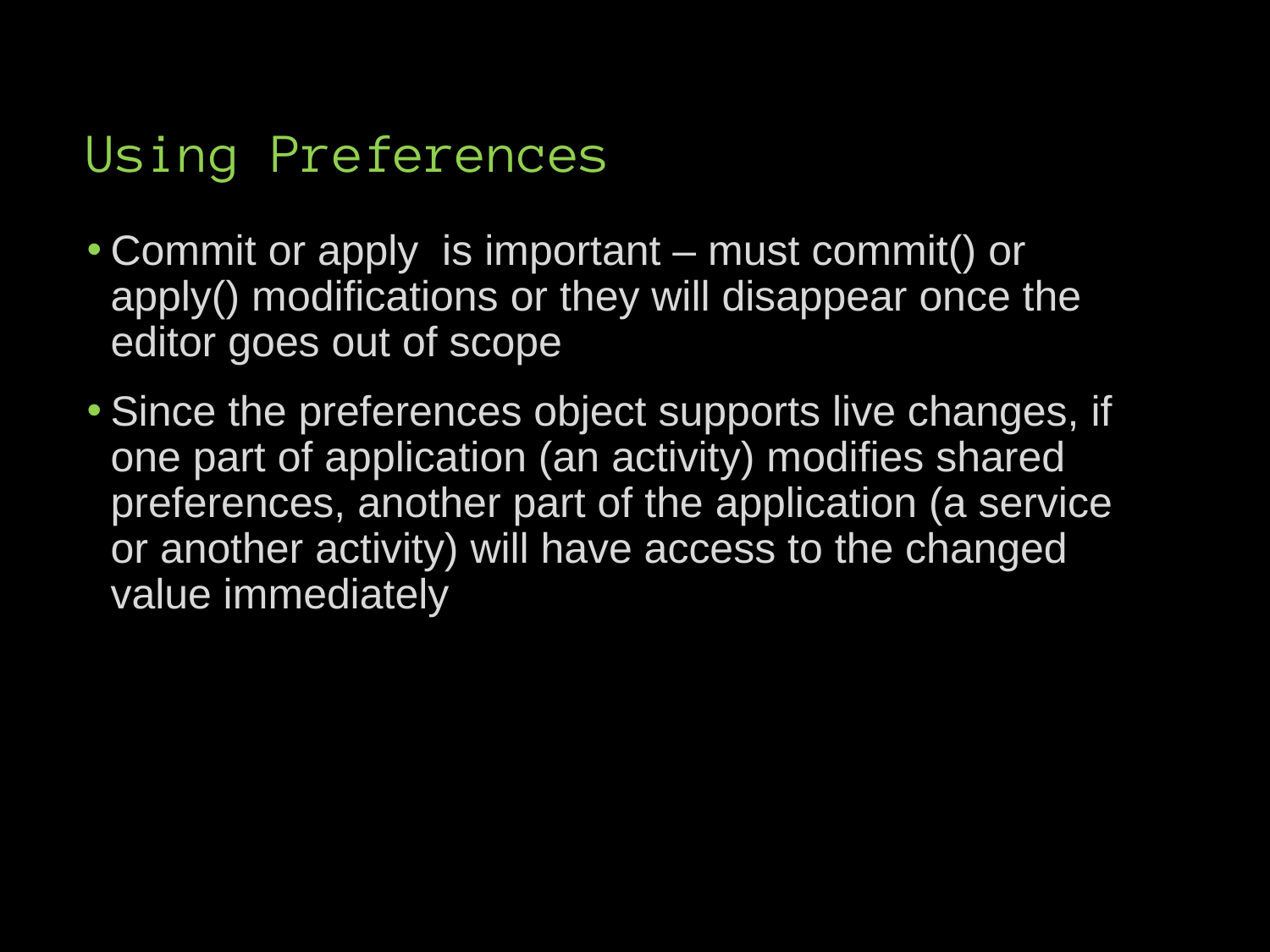

# Using Preferences
Commit or apply  is important – must commit() or apply() modifications or they will disappear once the editor goes out of scope
Since the preferences object supports live changes, if one part of application (an activity) modifies shared preferences, another part of the application (a service or another activity) will have access to the changed value immediately